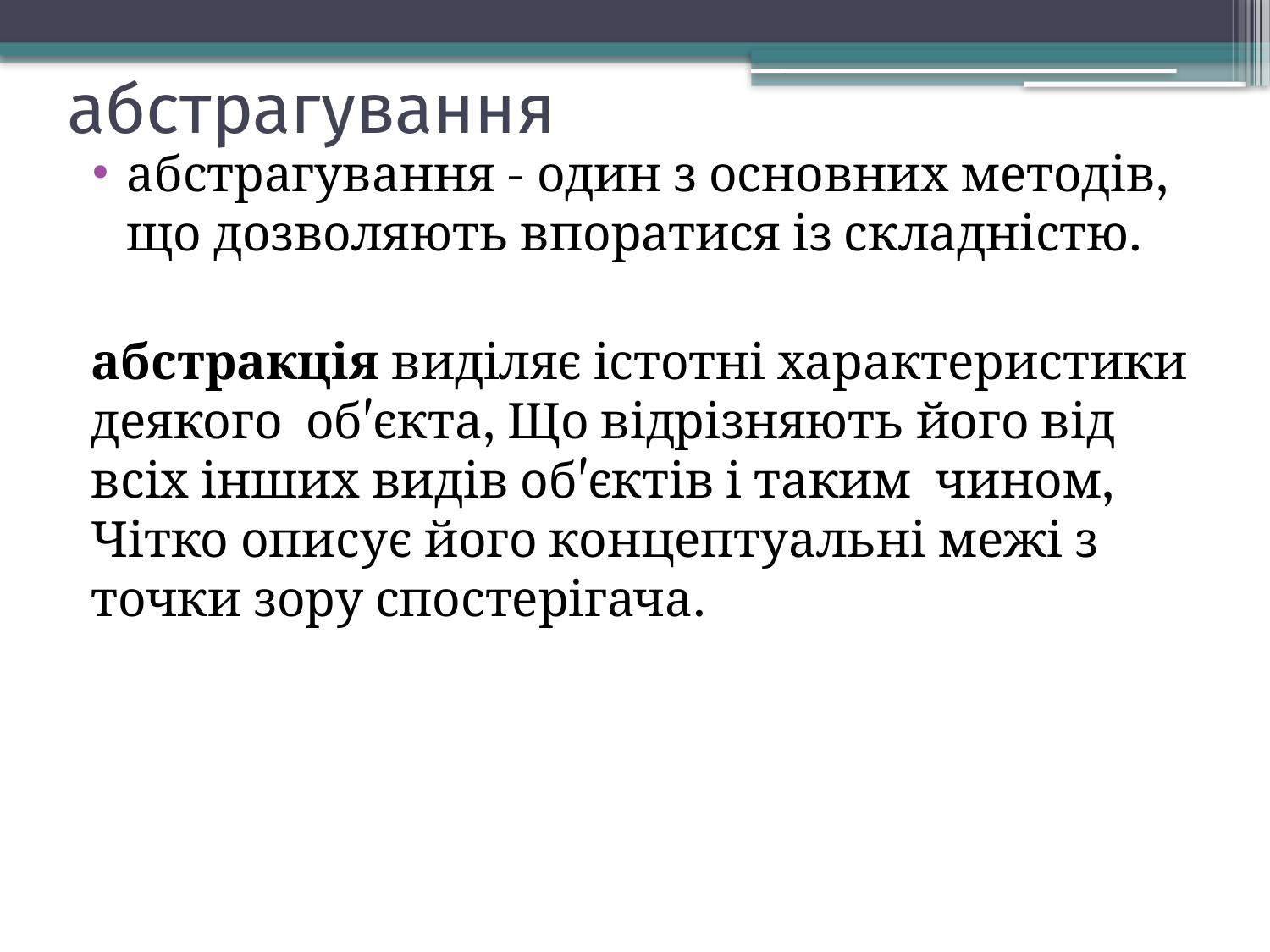

# абстрагування
абстрагування - один з основних методів, що дозволяють впоратися із складністю.

абстракція виділяє істотні характеристики деякого  об'єкта, Що відрізняють його від всіх інших видів об'єктів і таким  чином, Чітко описує його концептуальні межі з точки зору спостерігача.